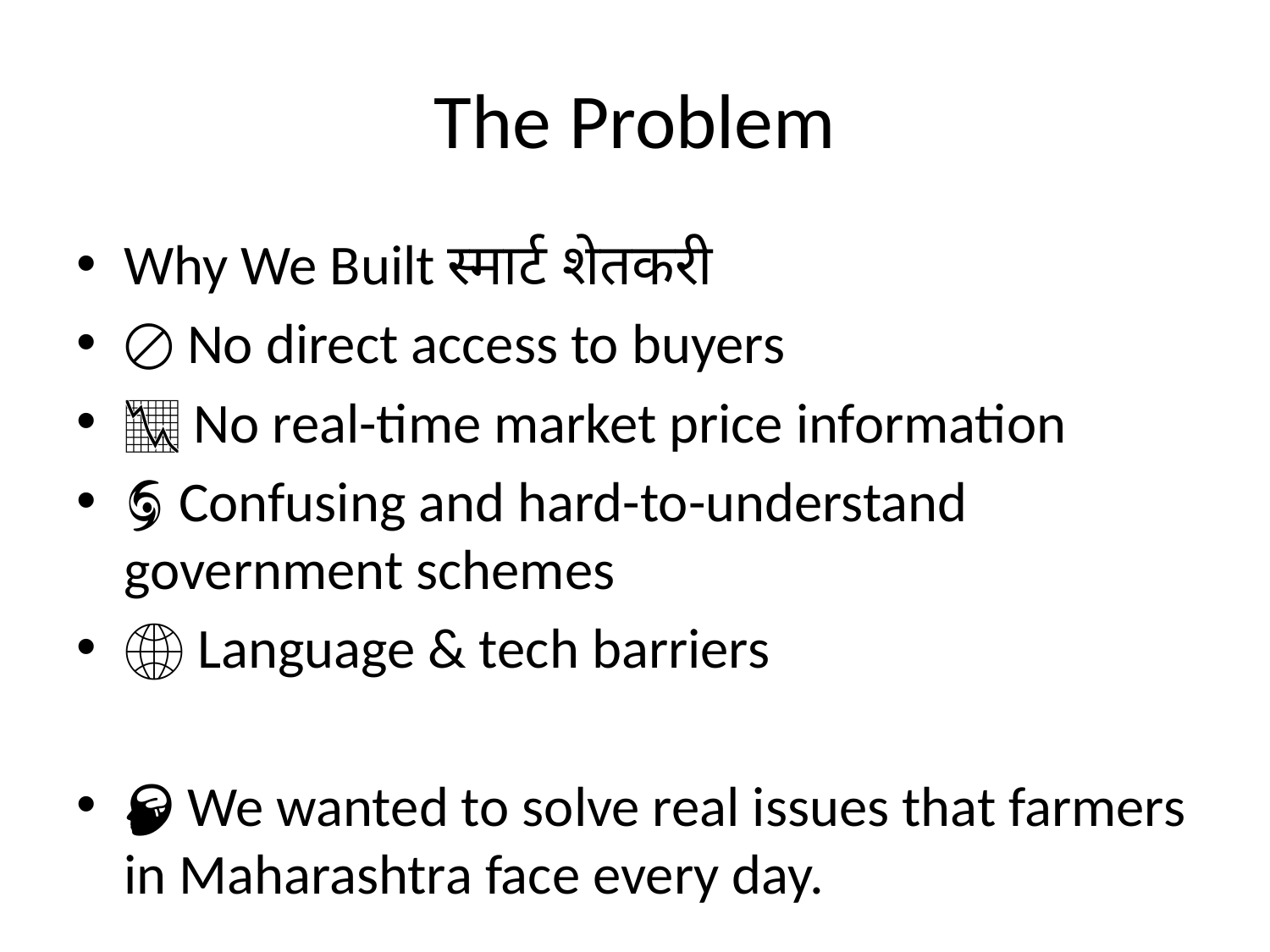

# The Problem
Why We Built स्मार्ट शेतकरी
🚫 No direct access to buyers
📉 No real-time market price information
🌀 Confusing and hard-to-understand government schemes
🌐 Language & tech barriers

🧠 We wanted to solve real issues that farmers in Maharashtra face every day.